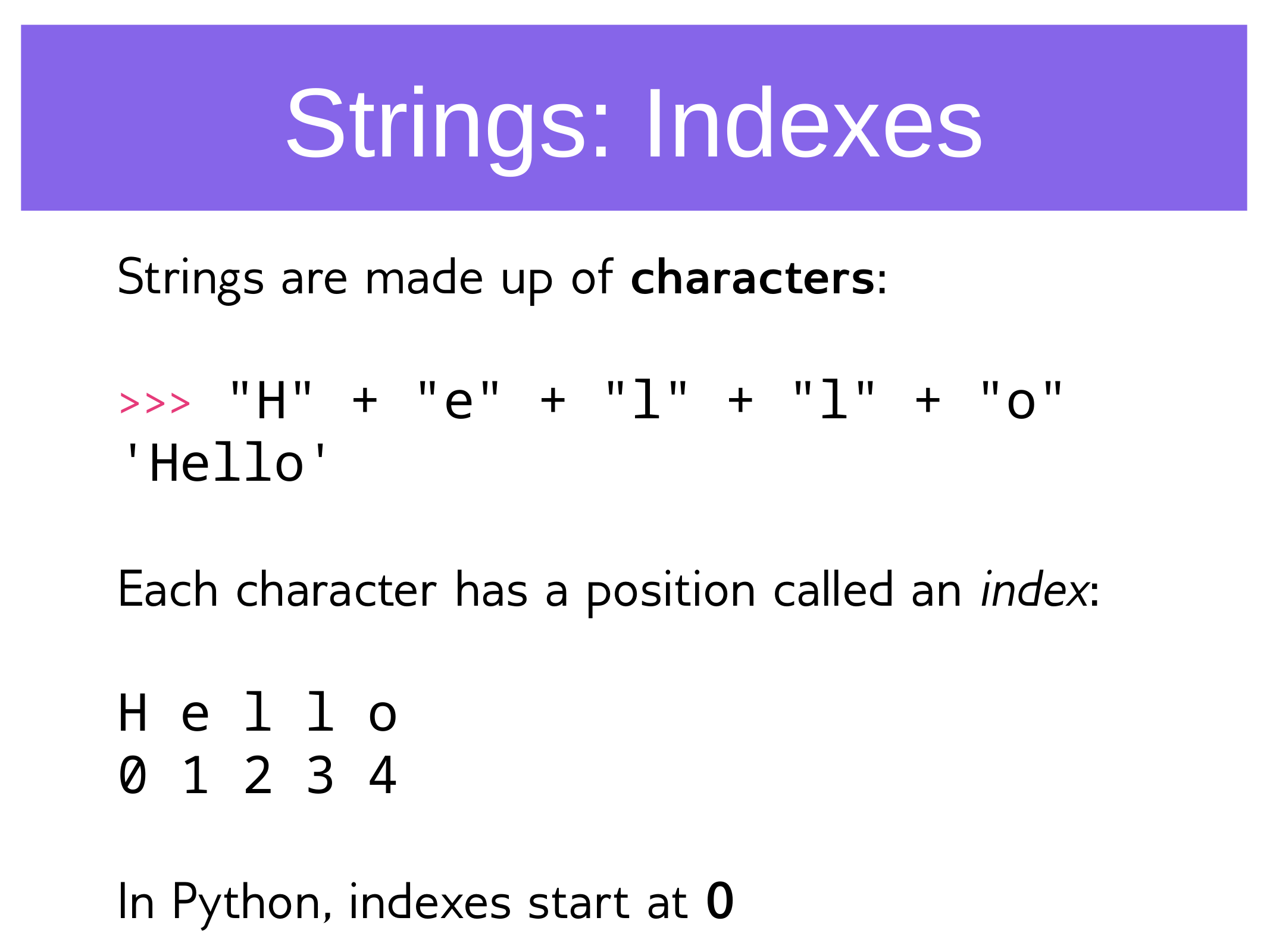

Strings: Indexes
Strings are made up of characters:

>>> "H" + "e" + "l" + "l" + "o"
'Hello'

Each character has a position called an index:

H e l l o
0 1 2 3 4

In Python, indexes start at 0